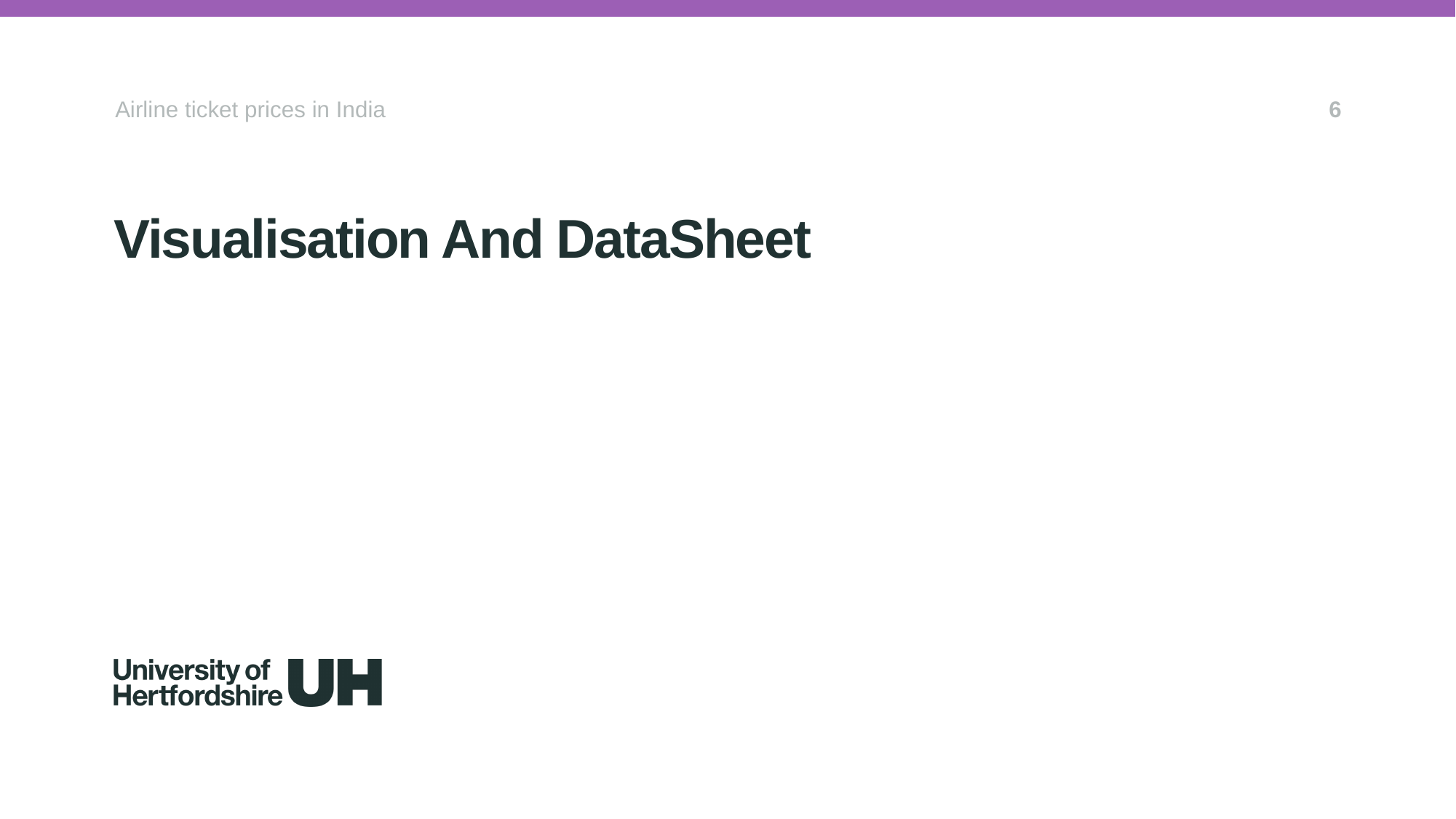

Airline ticket prices in India
6
Visualisation And DataSheet
#